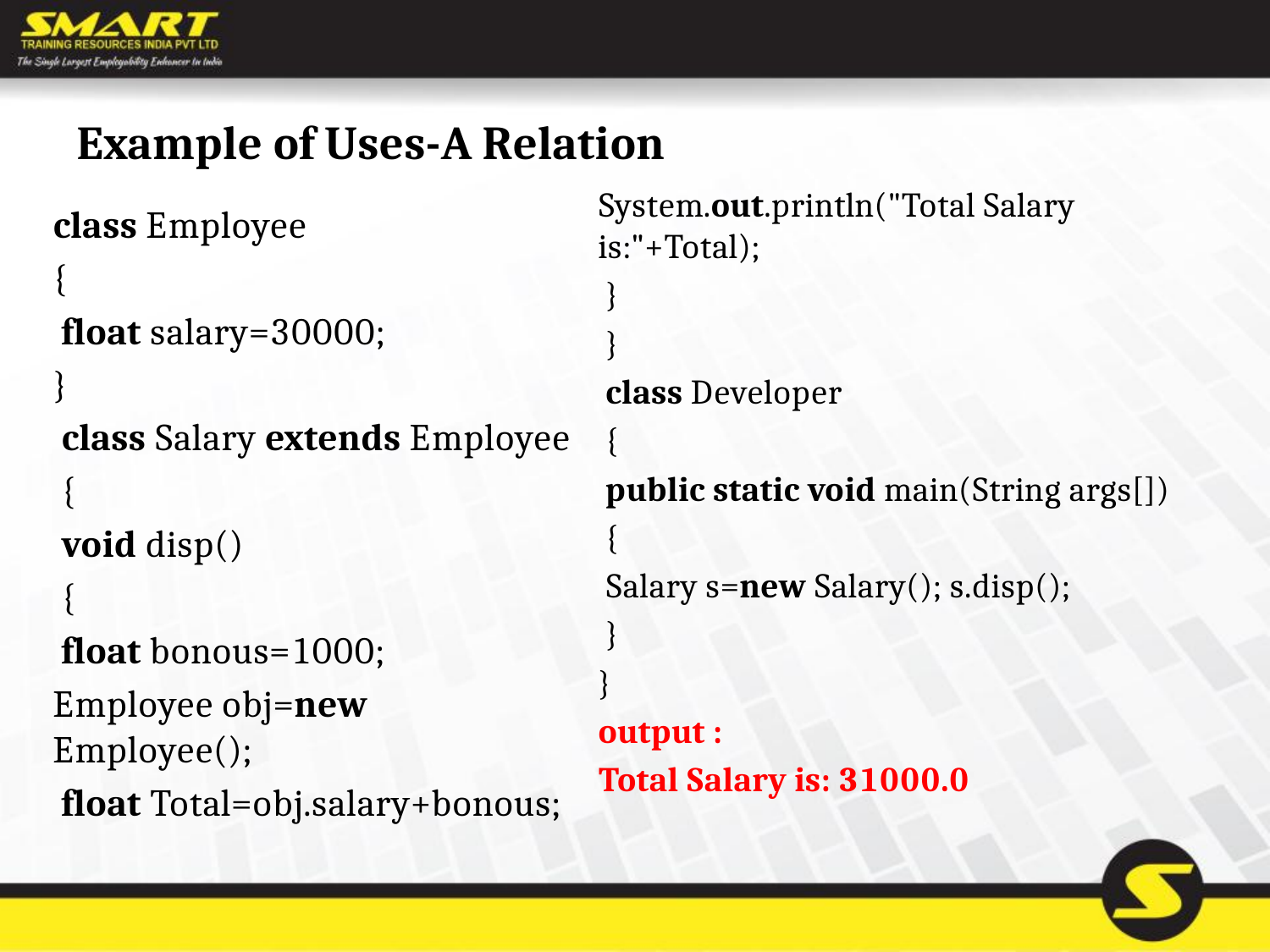

# Example of Uses-A Relation
System.out.println("Total Salary is:"+Total);
 }
 }
 class Developer
 {
 public static void main(String args[])
 {
 Salary s=new Salary(); s.disp();
 }
}
output :
Total Salary is: 31000.0

class Employee
{
 float salary=30000;
}
 class Salary extends Employee
 {
 void disp()
 {
 float bonous=1000;
Employee obj=new Employee();
 float Total=obj.salary+bonous;